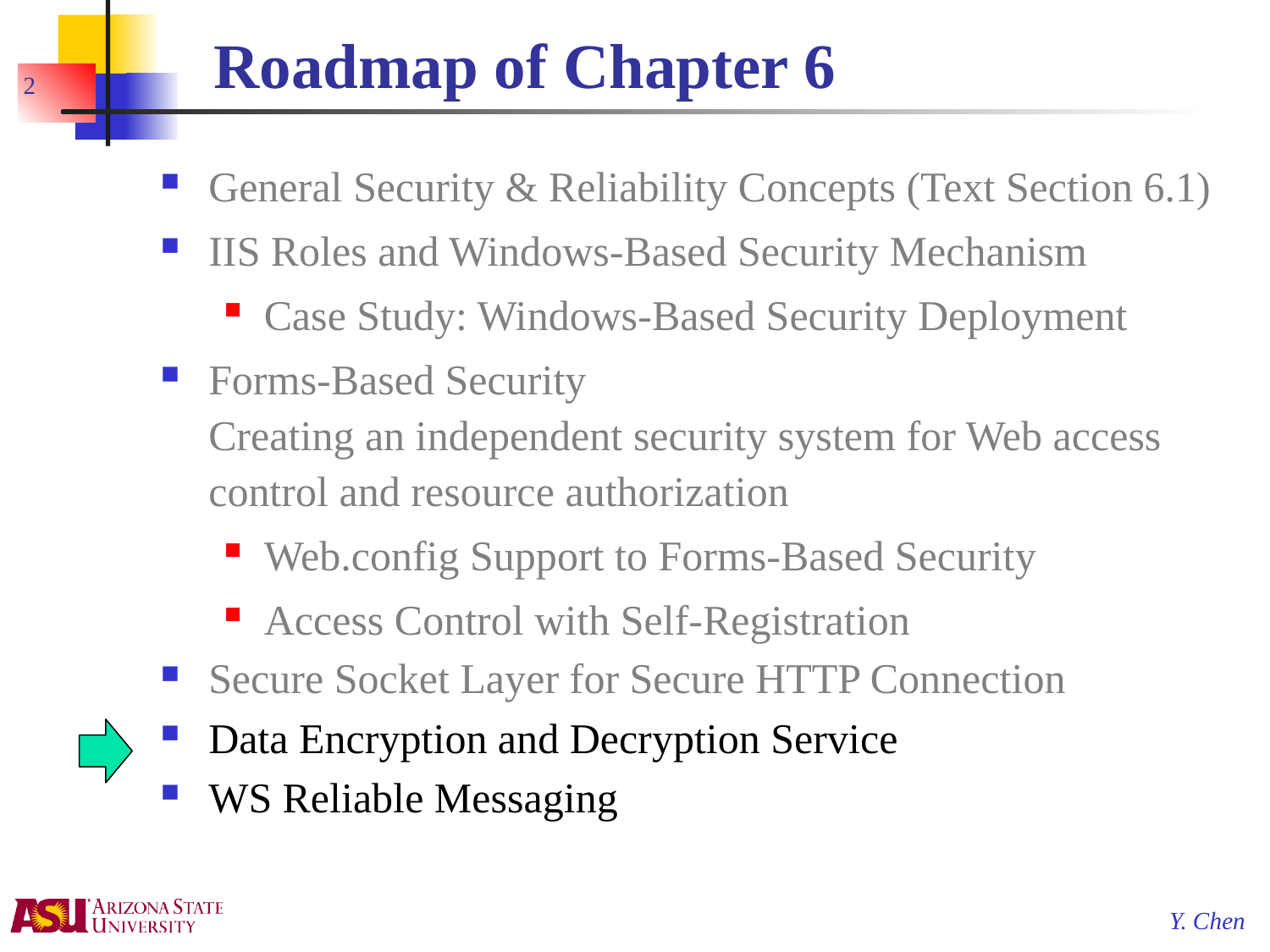

# Roadmap of Chapter 6
2
General Security & Reliability Concepts (Text Section 6.1)
IIS Roles and Windows-Based Security Mechanism
Case Study: Windows-Based Security Deployment
Forms-Based Security
Creating an independent security system for Web access control and resource authorization
Web.config Support to Forms-Based Security
Access Control with Self-Registration
Secure Socket Layer for Secure HTTP Connection
Data Encryption and Decryption Service
WS Reliable Messaging